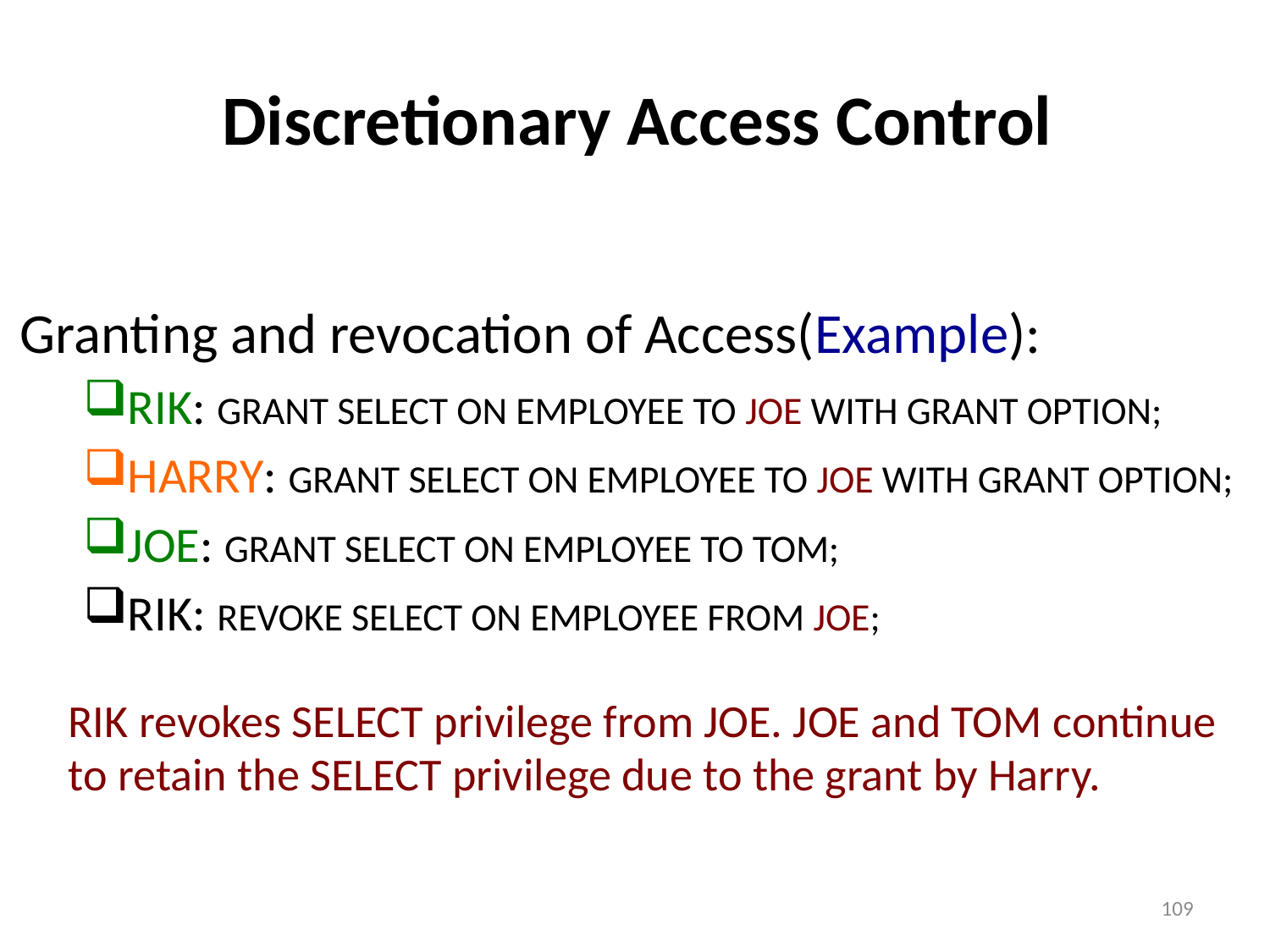

Discretionary Access Control
Granting and revocation of Access(Example):
RIK: GRANT SELECT ON EMPLOYEE TO JOE WITH GRANT OPTION;
HARRY: GRANT SELECT ON EMPLOYEE TO JOE WITH GRANT OPTION;
JOE: GRANT SELECT ON EMPLOYEE TO TOM;
RIK: REVOKE SELECT ON EMPLOYEE FROM JOE;
RIK revokes SELECT privilege from JOE. JOE and TOM continue to retain the SELECT privilege due to the grant by Harry.
109